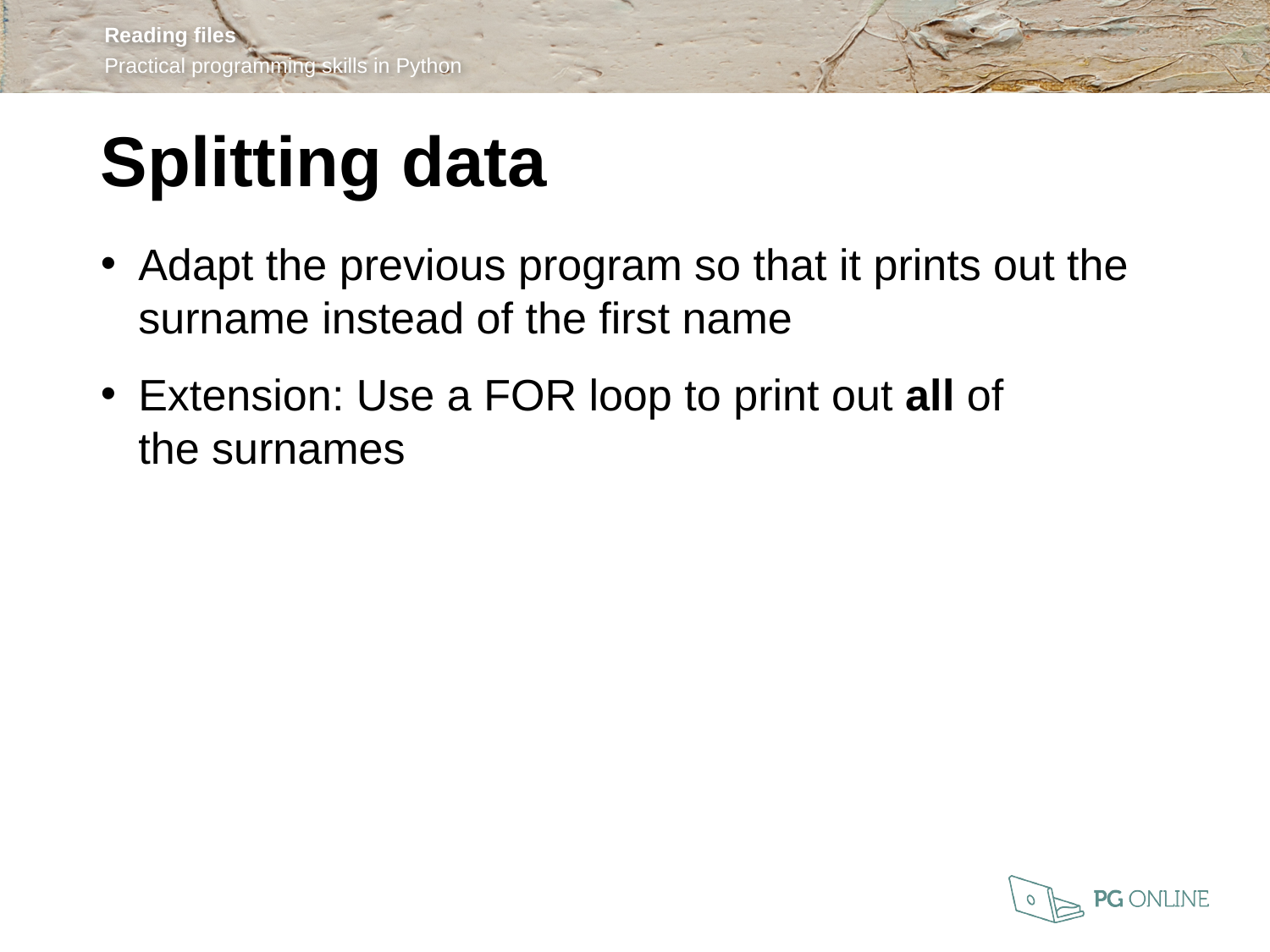

Splitting data
Adapt the previous program so that it prints out the surname instead of the first name
Extension: Use a FOR loop to print out all of
the surnames